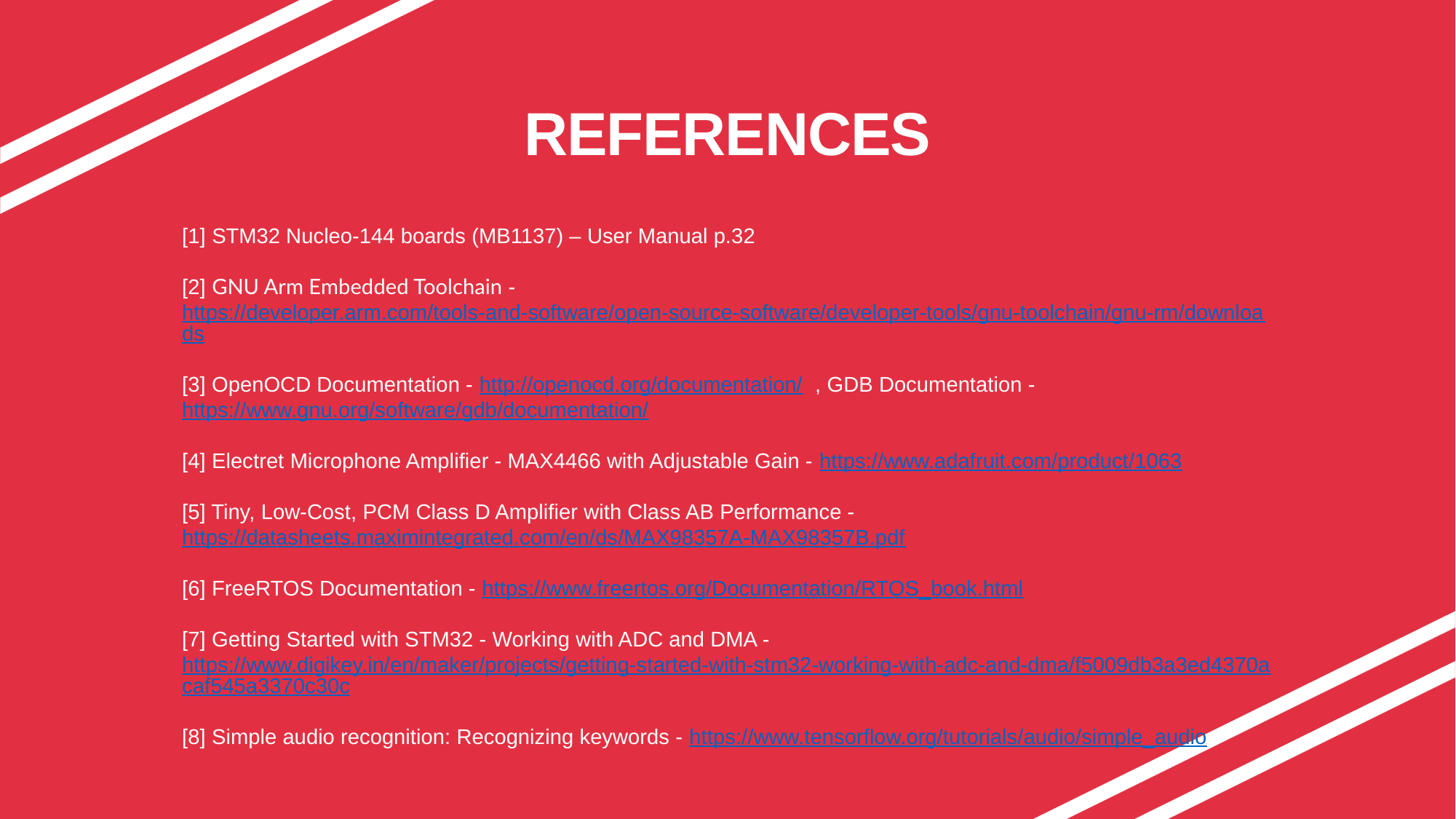

# REFERENCES
[1] STM32 Nucleo-144 boards (MB1137) – User Manual p.32

[2] GNU Arm Embedded Toolchain - https://developer.arm.com/tools-and-software/open-source-software/developer-tools/gnu-toolchain/gnu-rm/downloads

[3] OpenOCD Documentation - http://openocd.org/documentation/  , GDB Documentation - https://www.gnu.org/software/gdb/documentation/

[4] Electret Microphone Amplifier - MAX4466 with Adjustable Gain - https://www.adafruit.com/product/1063

[5] Tiny, Low-Cost, PCM Class D Amplifier with Class AB Performance - https://datasheets.maximintegrated.com/en/ds/MAX98357A-MAX98357B.pdf

[6] FreeRTOS Documentation - https://www.freertos.org/Documentation/RTOS_book.html

[7] Getting Started with STM32 - Working with ADC and DMA - https://www.digikey.in/en/maker/projects/getting-started-with-stm32-working-with-adc-and-dma/f5009db3a3ed4370acaf545a3370c30c

[8] Simple audio recognition: Recognizing keywords - https://www.tensorflow.org/tutorials/audio/simple_audio